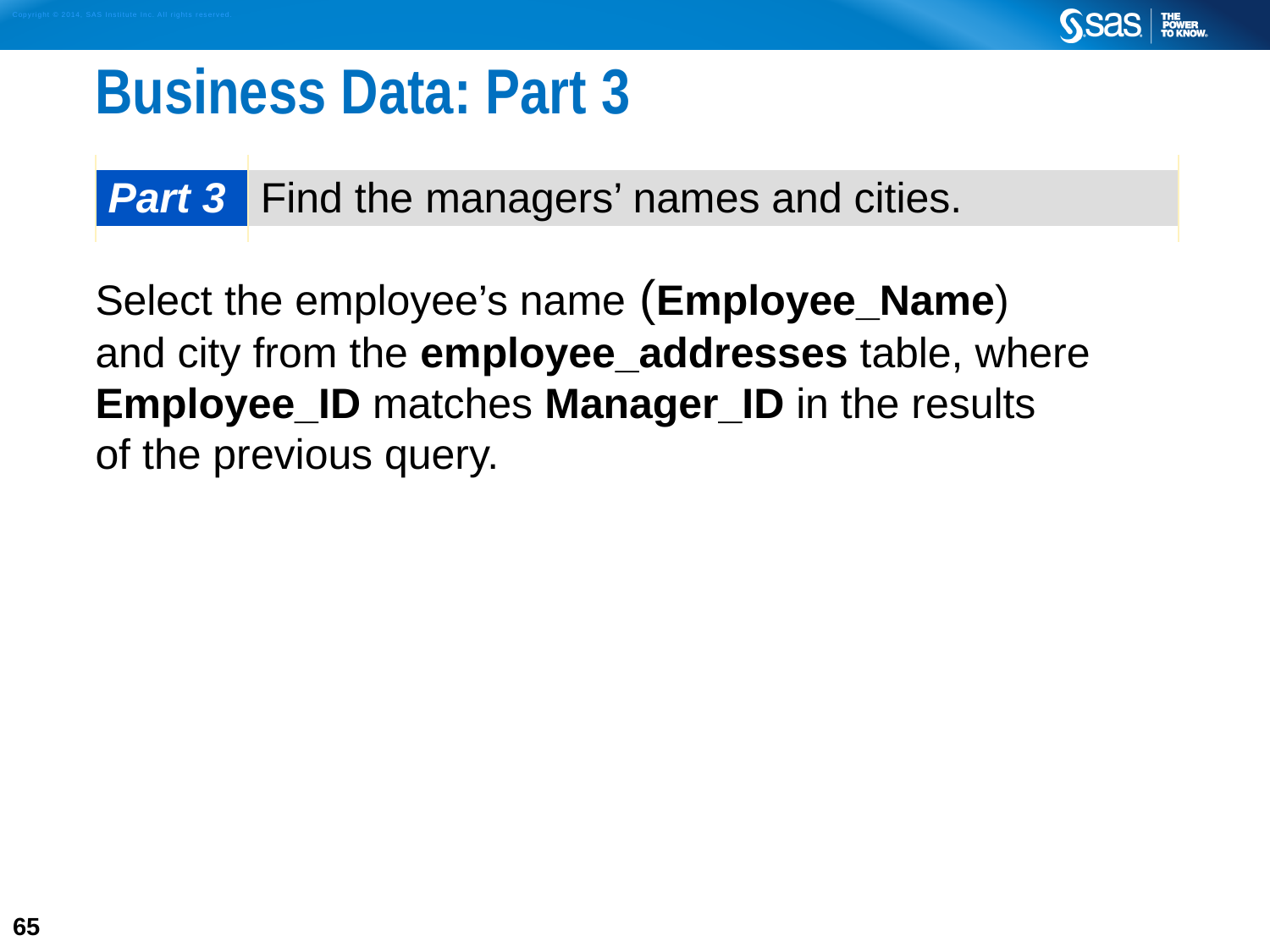

# Business Data: Part 3

Select the employee’s name (Employee_Name)
and city from the employee_addresses table, where Employee_ID matches Manager_ID in the results
of the previous query.
| Part 3 | Find the managers’ names and cities. |
| --- | --- |